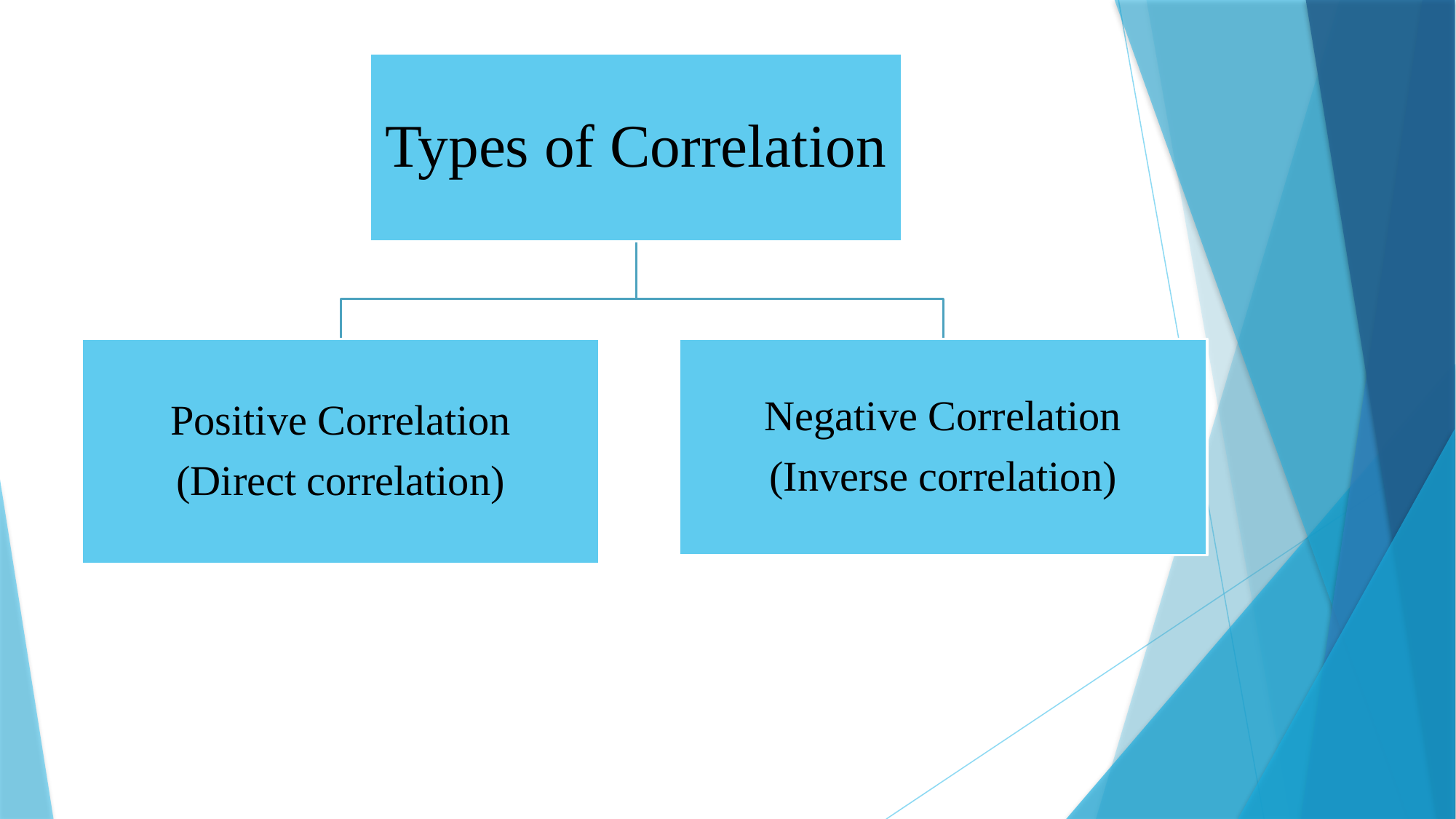

Types of Correlation
Positive Correlation
(Direct correlation)
Negative Correlation
(Inverse correlation)